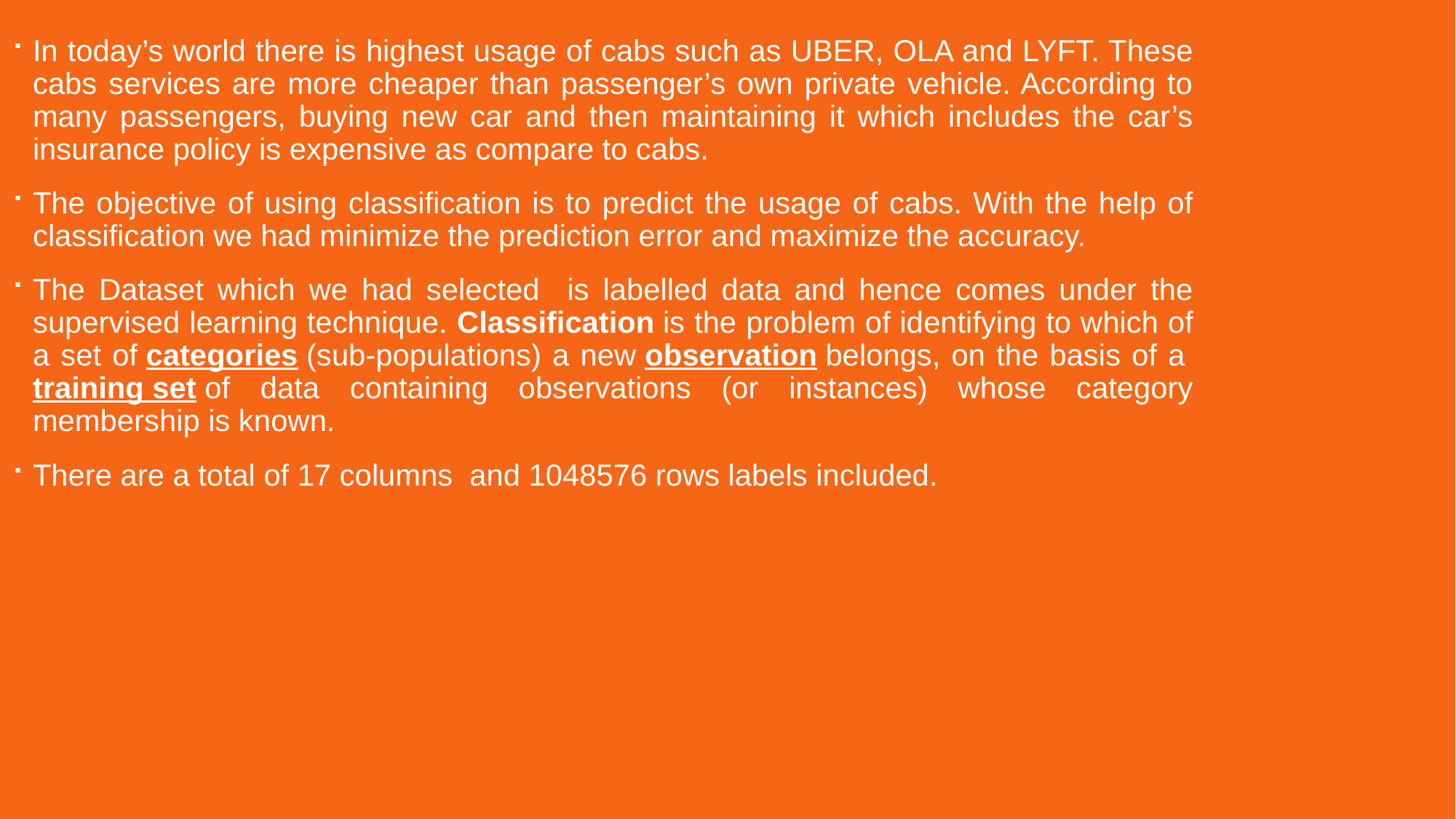

In today’s world there is highest usage of cabs such as UBER, OLA and LYFT. These cabs services are more cheaper than passenger’s own private vehicle. According to many passengers, buying new car and then maintaining it which includes the car’s insurance policy is expensive as compare to cabs.
The objective of using classification is to predict the usage of cabs. With the help of classification we had minimize the prediction error and maximize the accuracy.
The Dataset which we had selected  is labelled data and hence comes under the supervised learning technique. Classification is the problem of identifying to which of a set of categories (sub-populations) a new observation belongs, on the basis of a training set of data containing observations (or instances) whose category membership is known.
There are a total of 17 columns  and 1048576 rows labels included.